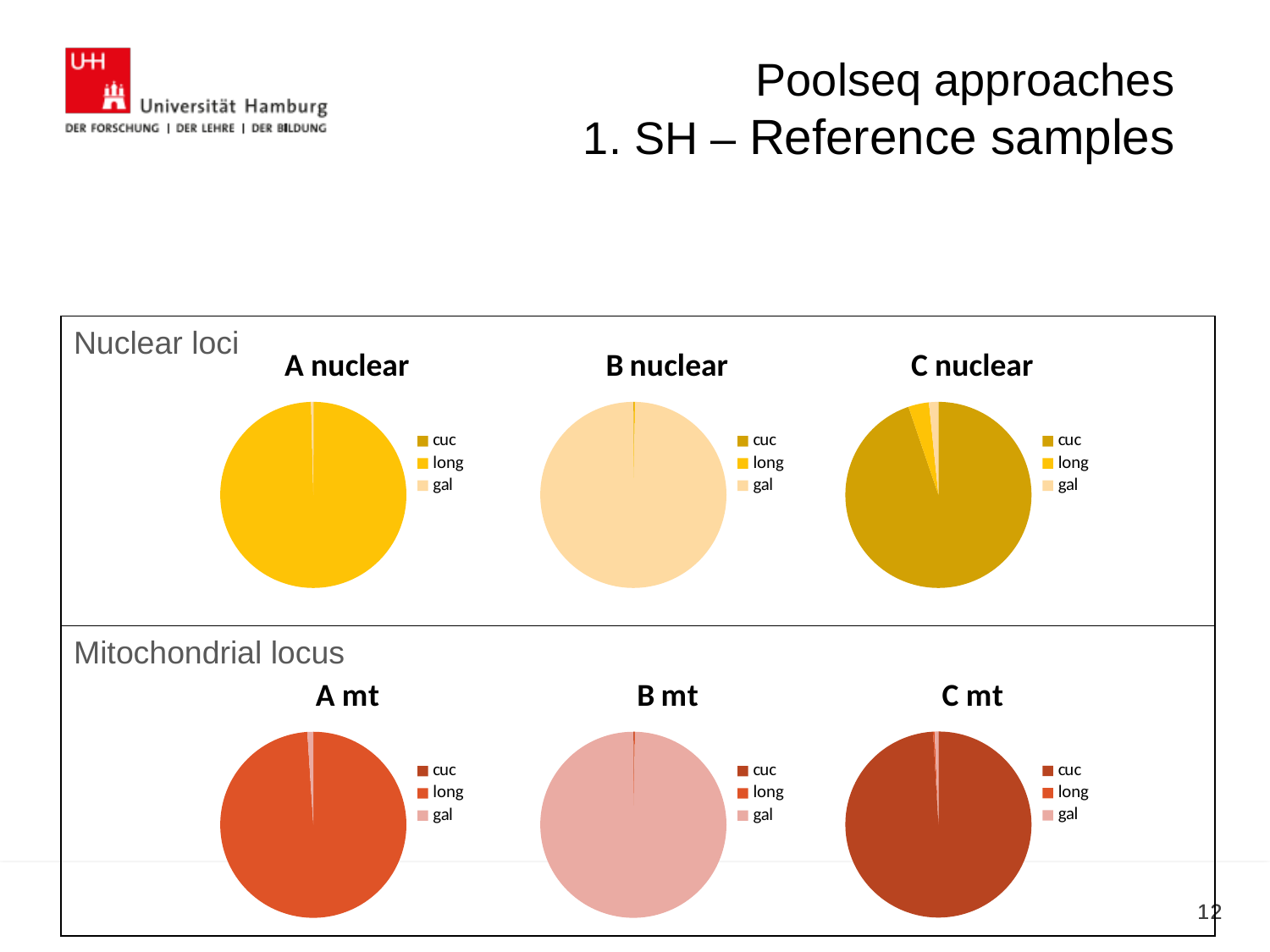

Poolseq approaches
1. SH – Reference samples

Nuclear loci

### Chart:

| Category |  |
|---|---|
| cuc | 0.054000000000000006 |
| long | 99.35499999999999 |
| gal | 0.3916666666666657 |

### Chart:

| Category |  |
|---|---|
| cuc | 0.10714285714285714 |
| long | 0.20500000000000002 |
| gal | 99.87 |

### Chart:

| Category |  |
|---|---|
| cuc | 96.7 |
| long | 3.6550000000000002 |
| gal | 1.6688888888888727 |

### Chart

| Category |
|---|

### Chart

| Category |
|---|
Mitochondrial locus

### Chart:

| Category |  |
|---|---|
| cuc | 0.0 |
| long | 99.78 |
| gal | 1.0400000000000063 |

### Chart:

| Category |  |
|---|---|
| cuc | 0.11 |
| long | 0.16399999999999998 |
| gal | 99.89 |

### Chart:

| Category |  |
|---|---|
| cuc | 99.56 |
| long | 0.278 |
| gal | 0.6500000000000057 |